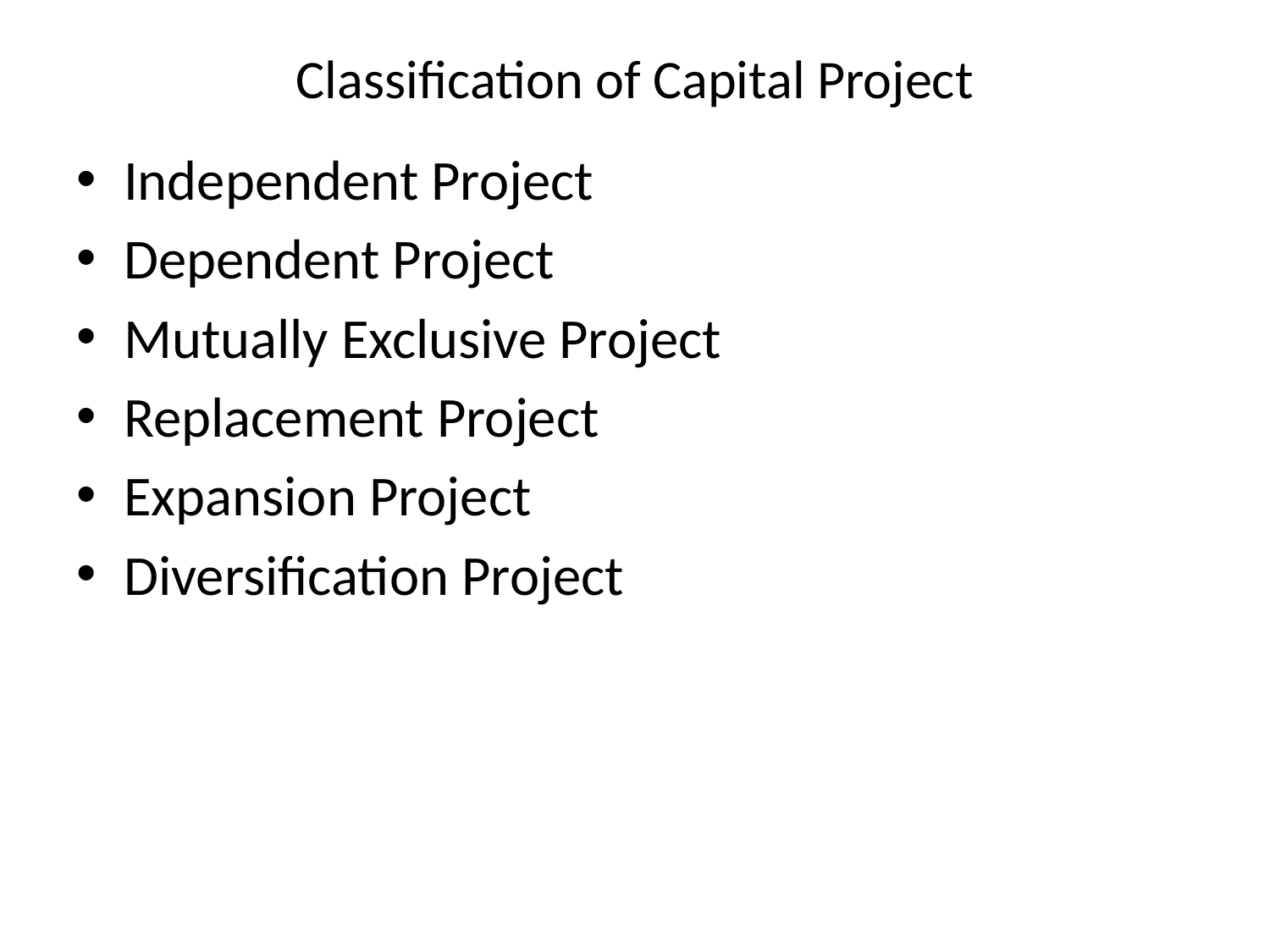

# Classification of Capital Project
Independent Project
Dependent Project
Mutually Exclusive Project
Replacement Project
Expansion Project
Diversification Project